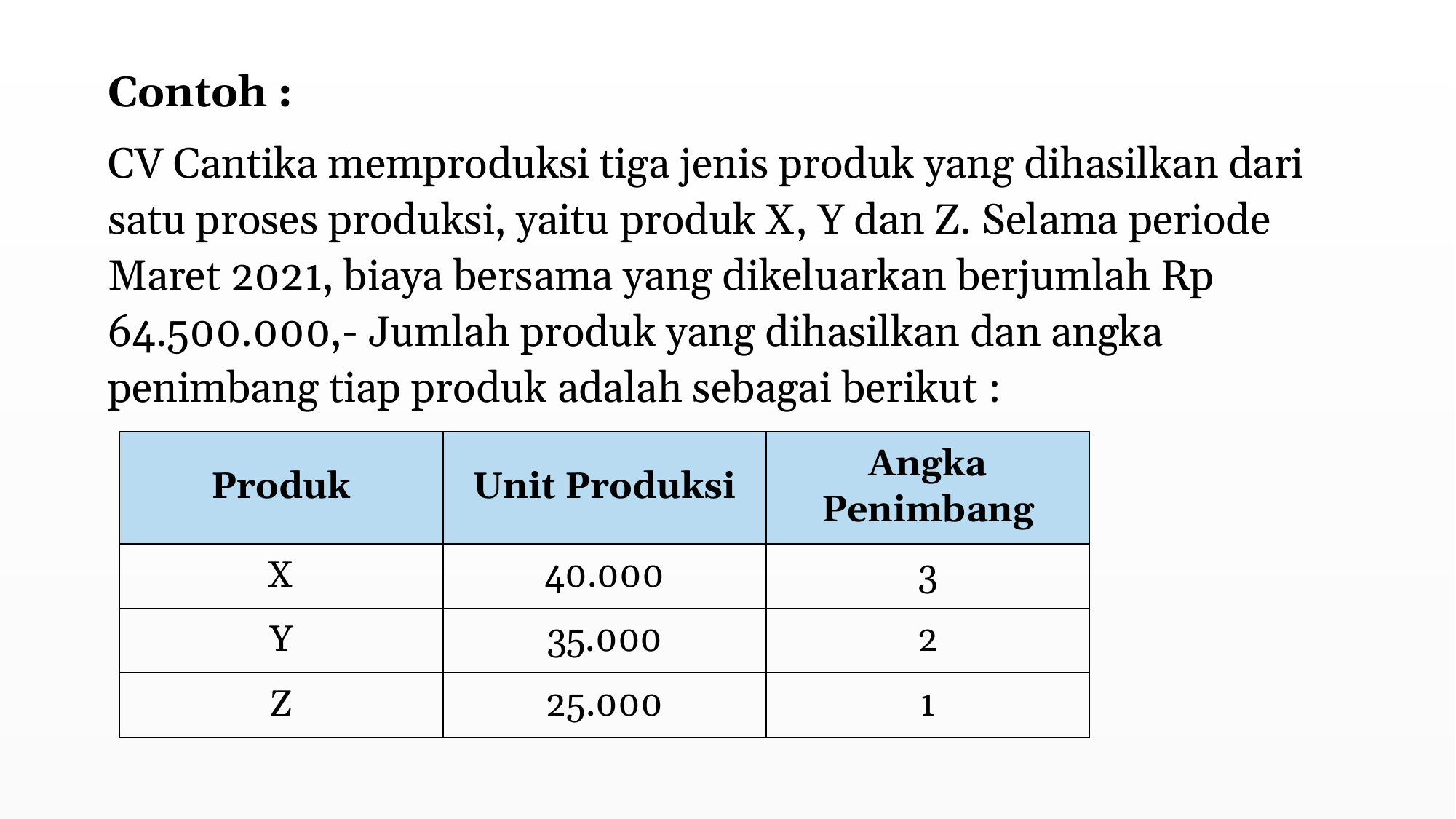

Contoh :
CV Cantika memproduksi tiga jenis produk yang dihasilkan dari satu proses produksi, yaitu produk X, Y dan Z. Selama periode Maret 2021, biaya bersama yang dikeluarkan berjumlah Rp 64.500.000,- Jumlah produk yang dihasilkan dan angka penimbang tiap produk adalah sebagai berikut :

| Produk | Unit Produksi | Angka Penimbang |
| --- | --- | --- |
| X | 40.000 | 3 |
| Y | 35.000 | 2 |
| Z | 25.000 | 1 |